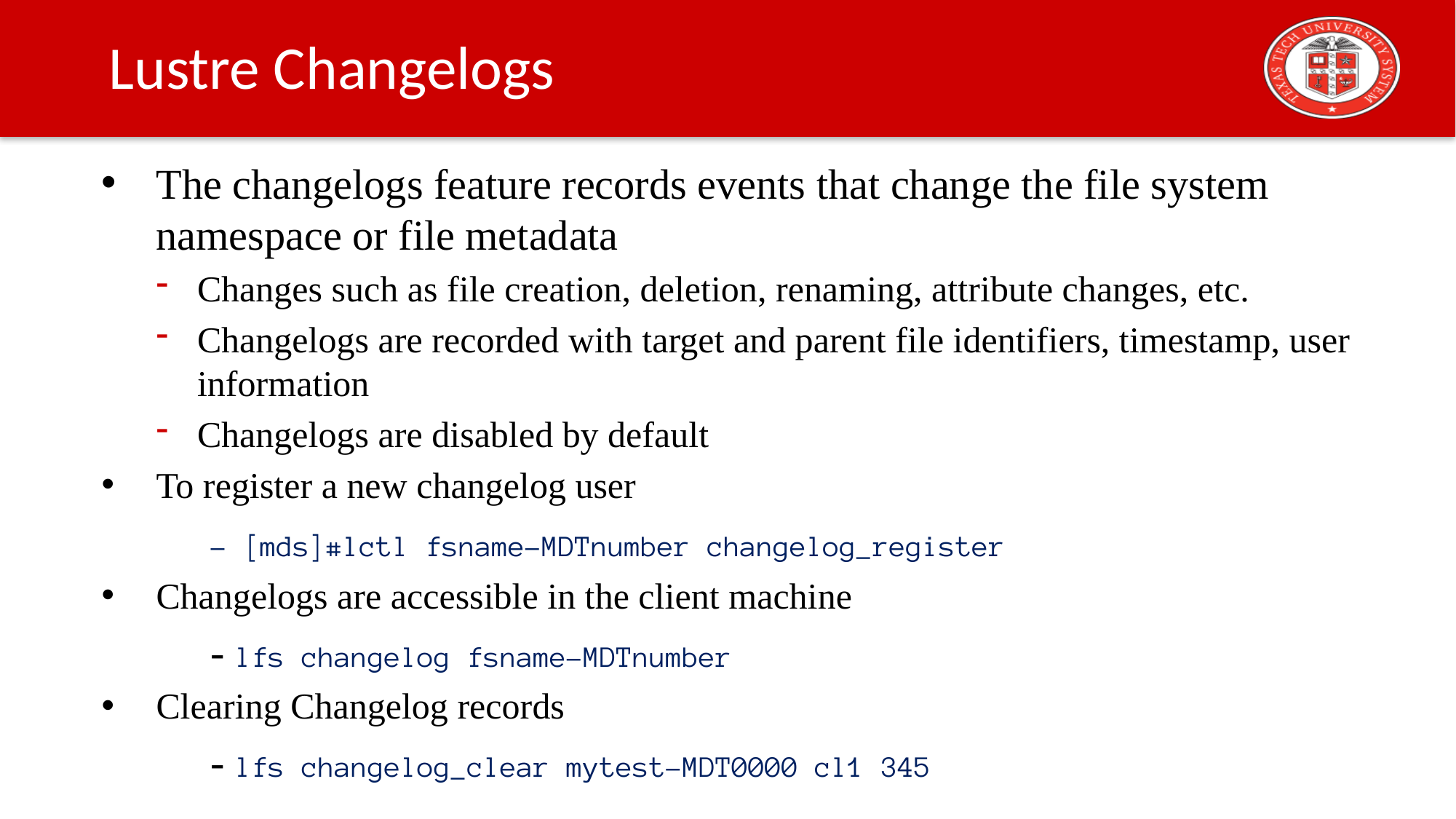

# Lustre Changelogs
The changelogs feature records events that change the file system namespace or file metadata
Changes such as file creation, deletion, renaming, attribute changes, etc.
Changelogs are recorded with target and parent file identifiers, timestamp, user information
Changelogs are disabled by default
To register a new changelog user
	- [mds]#lctl fsname-MDTnumber changelog_register
Changelogs are accessible in the client machine
	- lfs changelog fsname-MDTnumber
Clearing Changelog records
	- lfs changelog_clear mytest-MDT0000 cl1 345